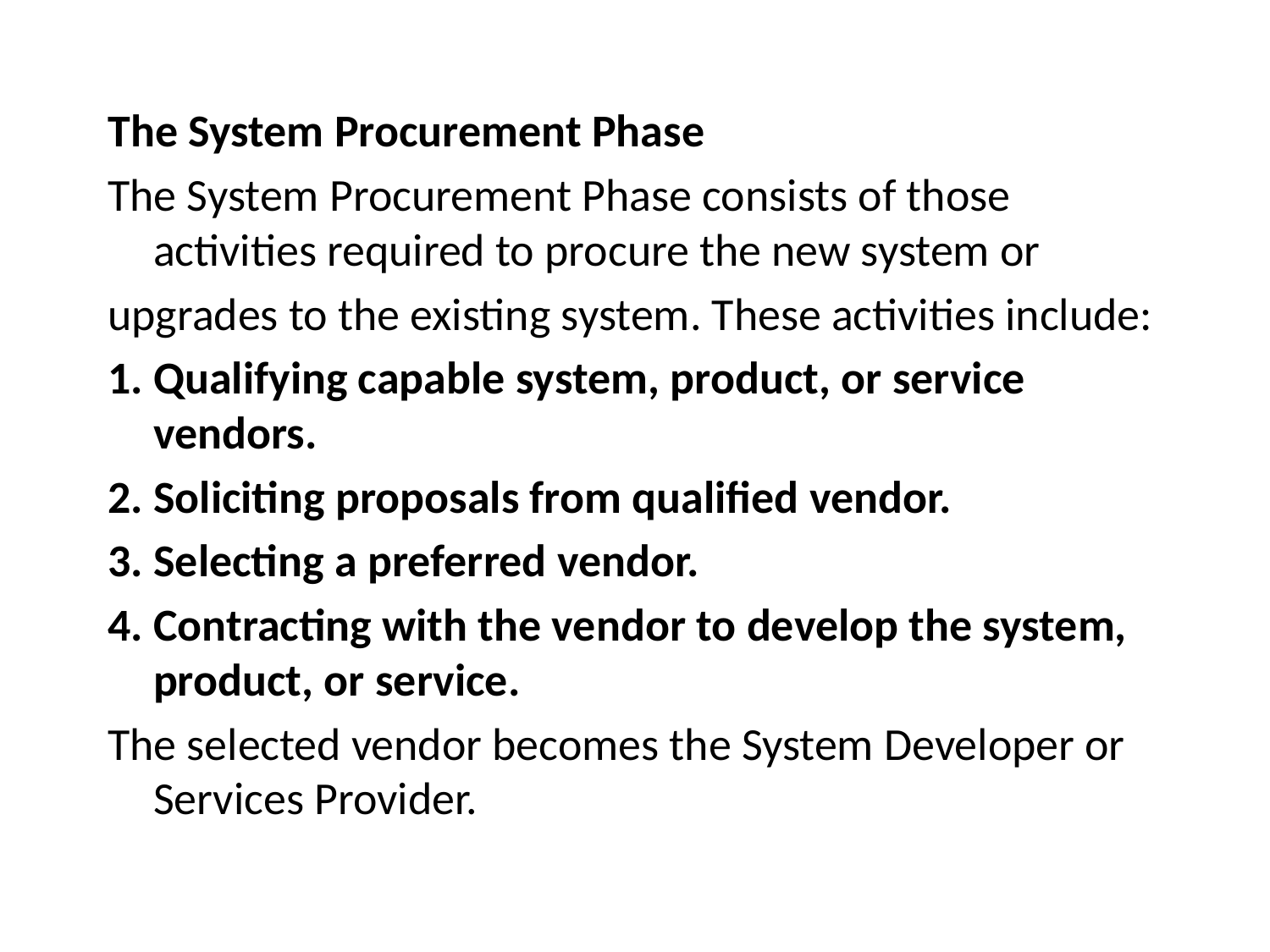

The System Procurement Phase
The System Procurement Phase consists of those activities required to procure the new system or
upgrades to the existing system. These activities include:
1. Qualifying capable system, product, or service vendors.
2. Soliciting proposals from qualified vendor.
3. Selecting a preferred vendor.
4. Contracting with the vendor to develop the system, product, or service.
The selected vendor becomes the System Developer or Services Provider.